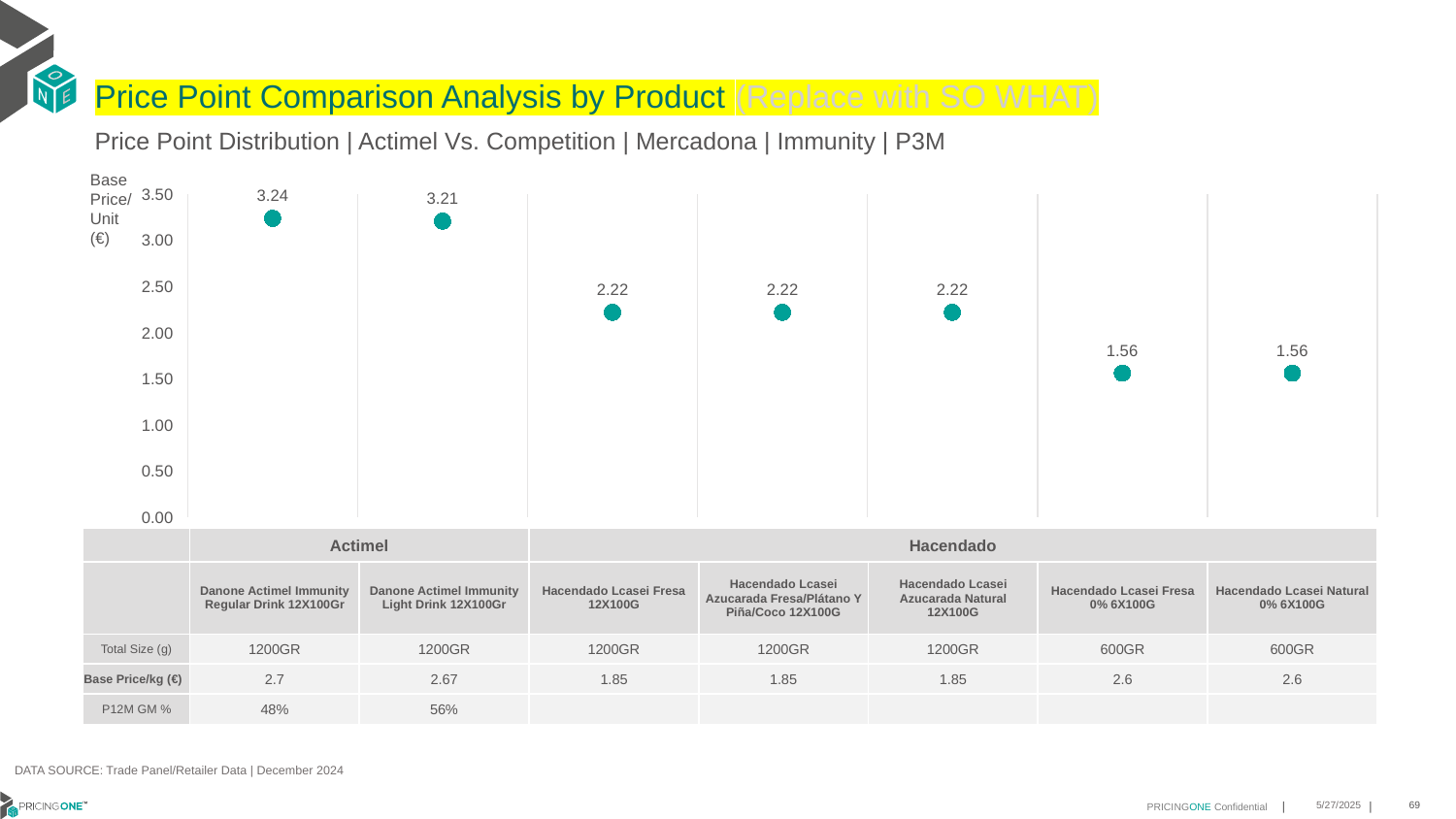

# Price Point Comparison Analysis by Product (Replace with SO WHAT)
Price Point Distribution | Actimel Vs. Competition | Mercadona | Immunity | P3M
Base Price/Unit (€)

### Chart

| Category | Base Price/Unit |
|---|---|
| Danone Actimel Immunity Regular Drink 12X100Gr | 3.24 |
| Danone Actimel Immunity Light Drink 12X100Gr | 3.21 |
| Hacendado Lcasei Fresa 12X100G | 2.22 |
| Hacendado Lcasei Azucarada Fresa/Plátano Y Piña/Coco 12X100G | 2.22 |
| Hacendado Lcasei Azucarada Natural 12X100G | 2.22 |
| Hacendado Lcasei Fresa 0% 6X100G | 1.56 |
| Hacendado Lcasei Natural 0% 6X100G | 1.56 |
|  | Actimel | Actimel | Hacendado | Hacendado | Hacendado | Hacendado | Hacendado |
| --- | --- | --- | --- | --- | --- | --- | --- |
|  | Danone Actimel Immunity Regular Drink 12X100Gr | Danone Actimel Immunity Light Drink 12X100Gr | Hacendado Lcasei Fresa 12X100G | Hacendado Lcasei Azucarada Fresa/Plátano Y Piña/Coco 12X100G | Hacendado Lcasei Azucarada Natural 12X100G | Hacendado Lcasei Fresa 0% 6X100G | Hacendado Lcasei Natural 0% 6X100G |
| Total Size (g) | 1200GR | 1200GR | 1200GR | 1200GR | 1200GR | 600GR | 600GR |
| Base Price/kg (€) | 2.7 | 2.67 | 1.85 | 1.85 | 1.85 | 2.6 | 2.6 |
| P12M GM % | 48% | 56% |  |  |  |  |  |
DATA SOURCE: Trade Panel/Retailer Data | December 2024

5/27/2025
69